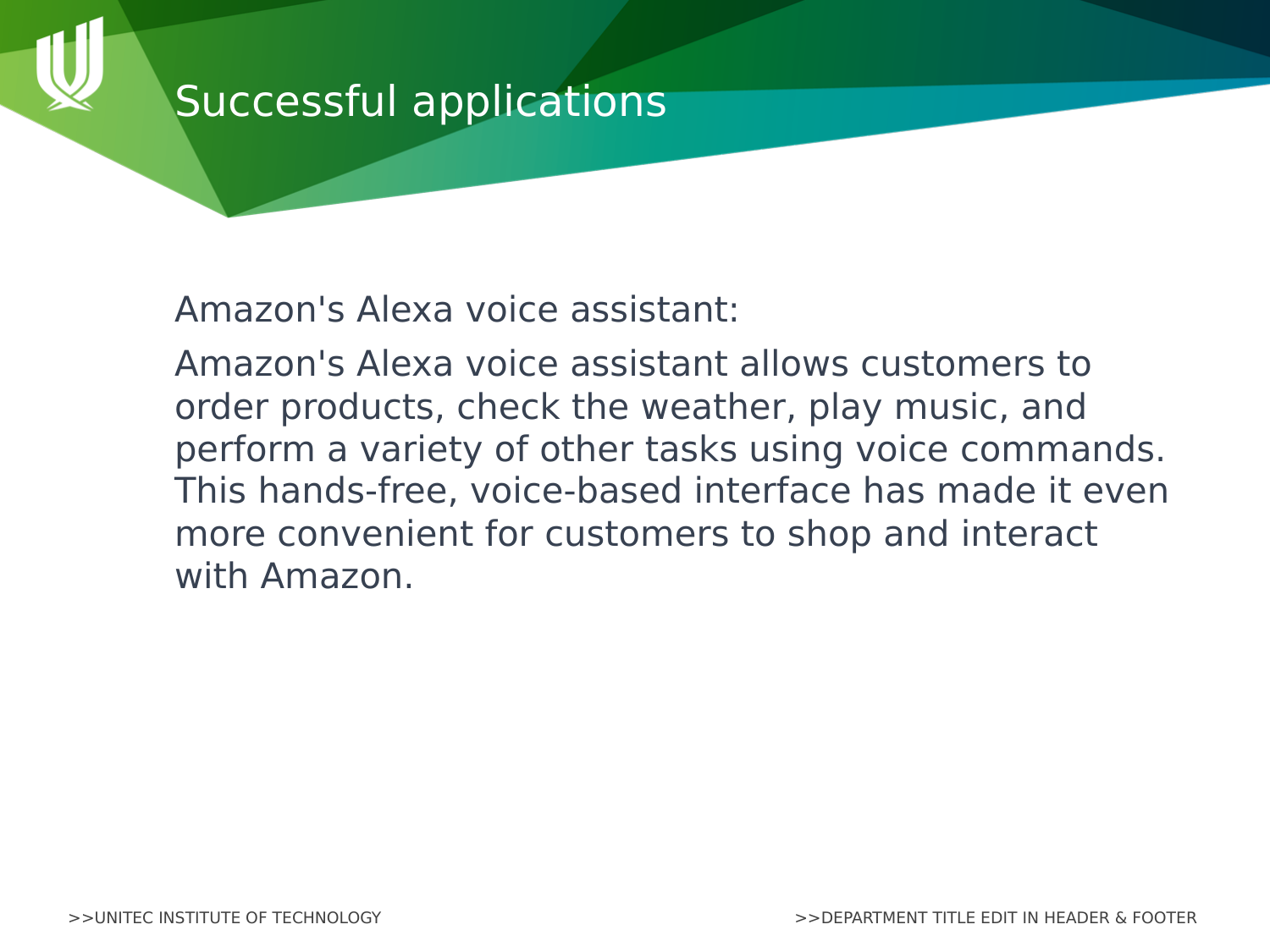

# Successful applications
Amazon's Alexa voice assistant:
Amazon's Alexa voice assistant allows customers to order products, check the weather, play music, and perform a variety of other tasks using voice commands. This hands-free, voice-based interface has made it even more convenient for customers to shop and interact with Amazon.

>>DEPARTMENT TITLE EDIT IN HEADER & FOOTER